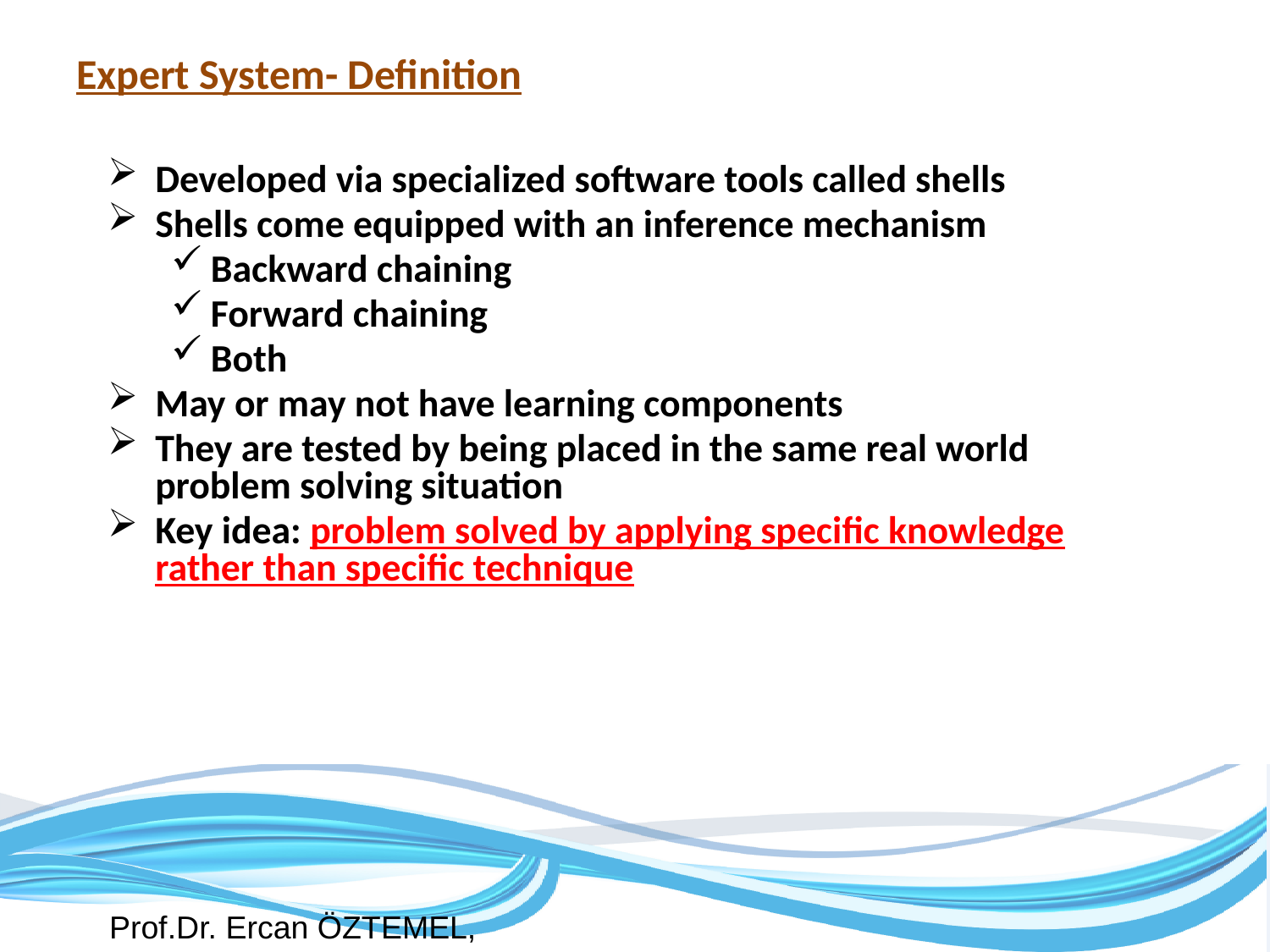

# Expert System- Definition
Developed via specialized software tools called shells
Shells come equipped with an inference mechanism
Backward chaining
Forward chaining
Both
May or may not have learning components
They are tested by being placed in the same real world problem solving situation
Key idea: problem solved by applying specific knowledge rather than specific technique